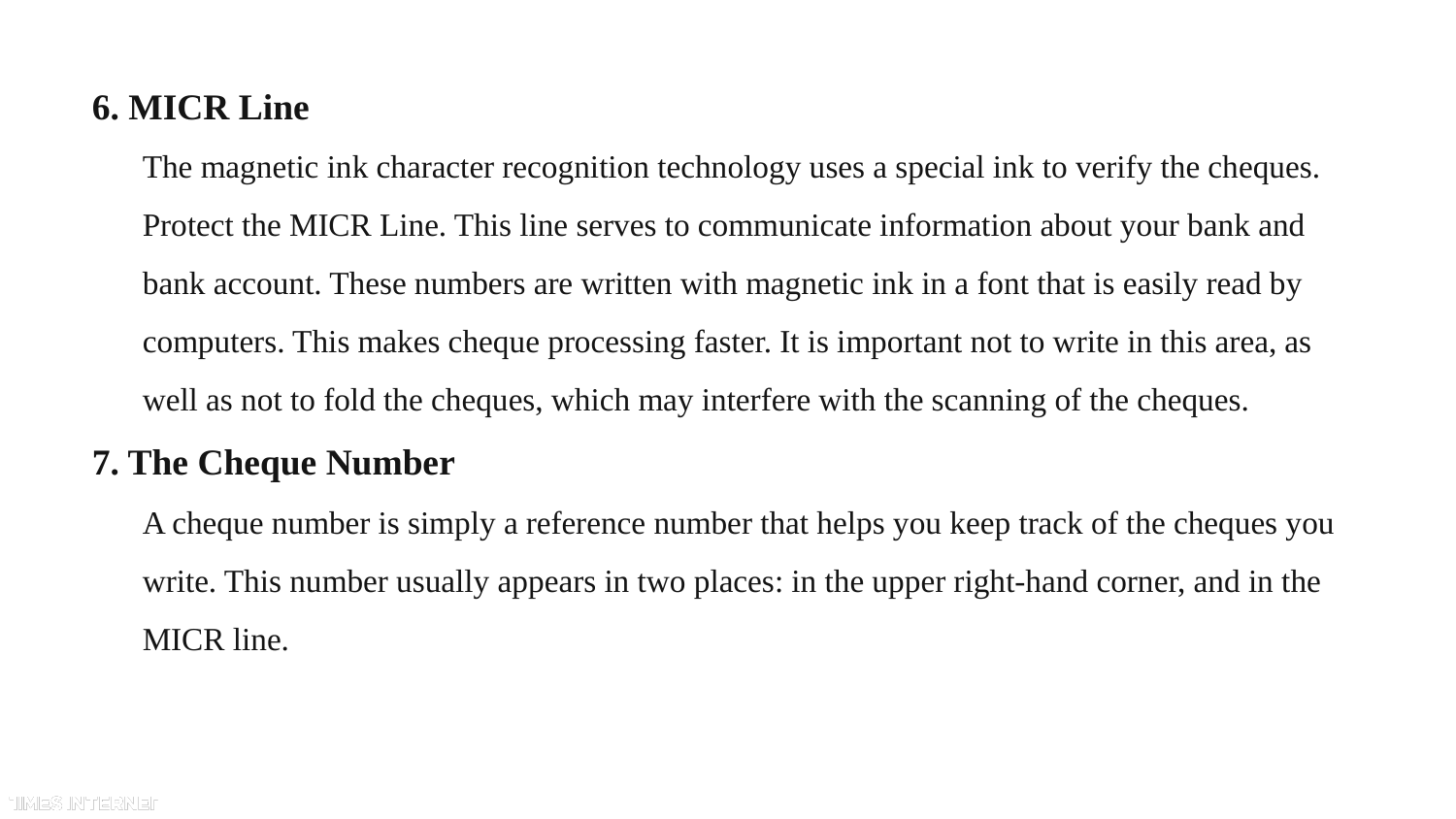

6. MICR Line
	The magnetic ink character recognition technology uses a special ink to verify the cheques. Protect the MICR Line. This line serves to communicate information about your bank and bank account. These numbers are written with magnetic ink in a font that is easily read by computers. This makes cheque processing faster. It is important not to write in this area, as well as not to fold the cheques, which may interfere with the scanning of the cheques.
7. The Cheque Number
	A cheque number is simply a reference number that helps you keep track of the cheques you write. This number usually appears in two places: in the upper right-hand corner, and in the MICR line.